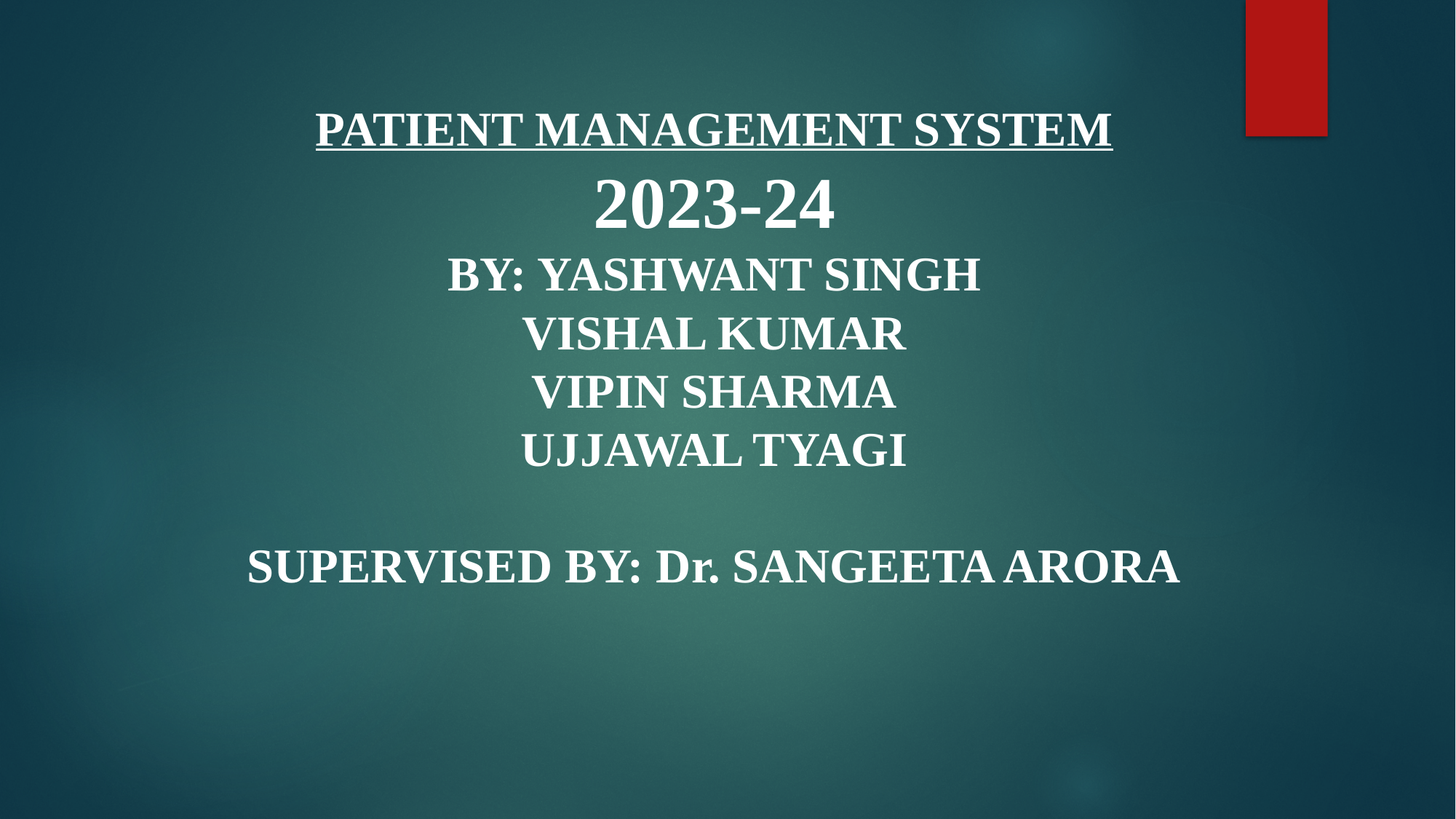

# PATIENT MANAGEMENT SYSTEM 2023-24 BY: YASHWANT SINGH VISHAL KUMAR VIPIN SHARMA UJJAWAL TYAGI SUPERVISED BY: Dr. SANGEETA ARORA